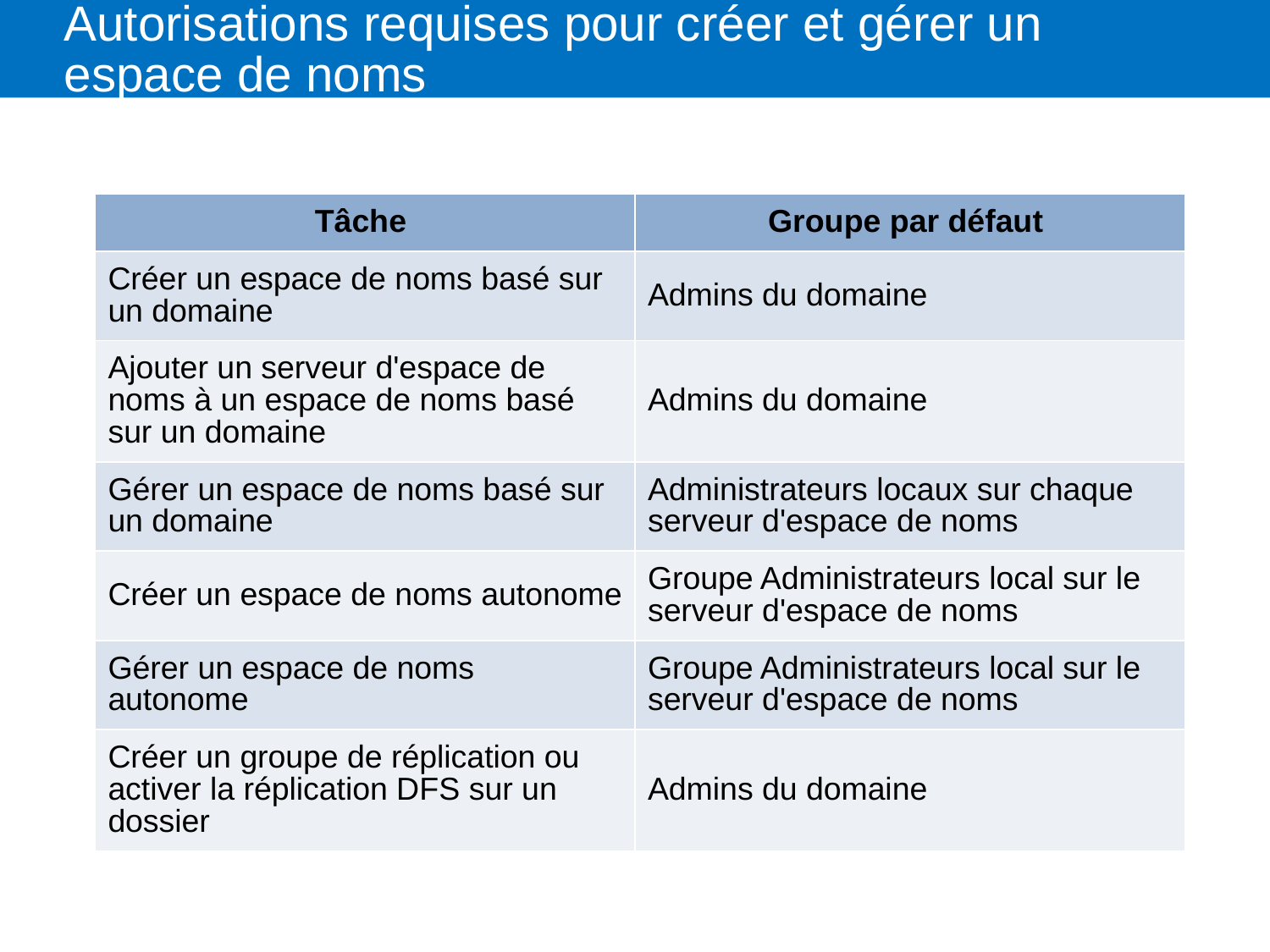

# Autorisations requises pour créer et gérer un espace de noms
| Tâche | Groupe par défaut |
| --- | --- |
| Créer un espace de noms basé sur un domaine | Admins du domaine |
| Ajouter un serveur d'espace de noms à un espace de noms basé sur un domaine | Admins du domaine |
| Gérer un espace de noms basé sur un domaine | Administrateurs locaux sur chaque serveur d'espace de noms |
| Créer un espace de noms autonome | Groupe Administrateurs local sur le serveur d'espace de noms |
| Gérer un espace de noms autonome | Groupe Administrateurs local sur le serveur d'espace de noms |
| Créer un groupe de réplication ou activer la réplication DFS sur un dossier | Admins du domaine |